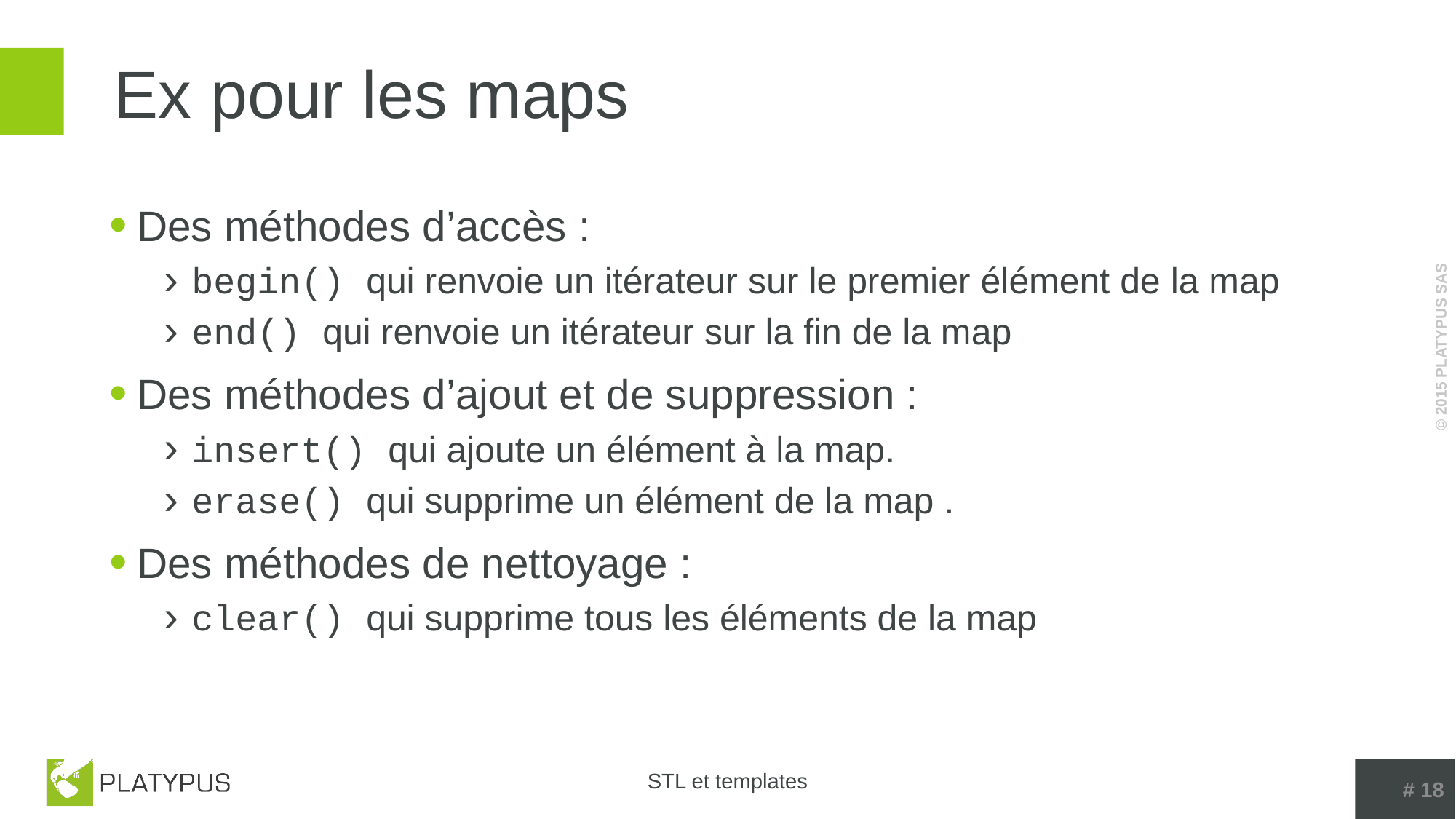

# Ex pour les maps
Des méthodes d’accès :
begin() qui renvoie un itérateur sur le premier élément de la map
end() qui renvoie un itérateur sur la fin de la map
Des méthodes d’ajout et de suppression :
insert() qui ajoute un élément à la map.
erase() qui supprime un élément de la map .
Des méthodes de nettoyage :
clear() qui supprime tous les éléments de la map

# 18
STL et templates